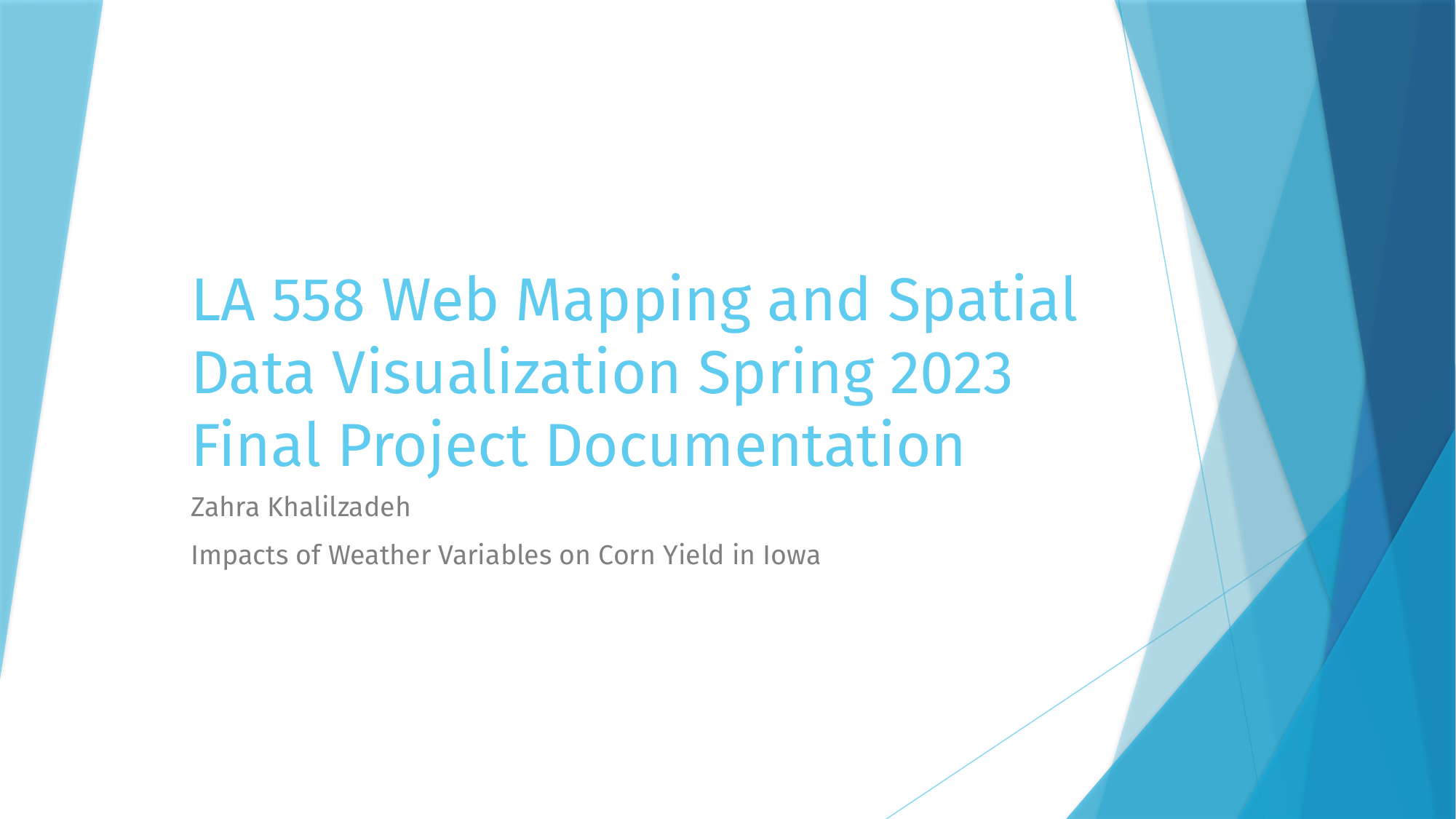

# LA 558 Web Mapping and Spatial Data Visualization Spring 2023 Final Project Documentation
Zahra Khalilzadeh
Impacts of Weather Variables on Corn Yield in Iowa